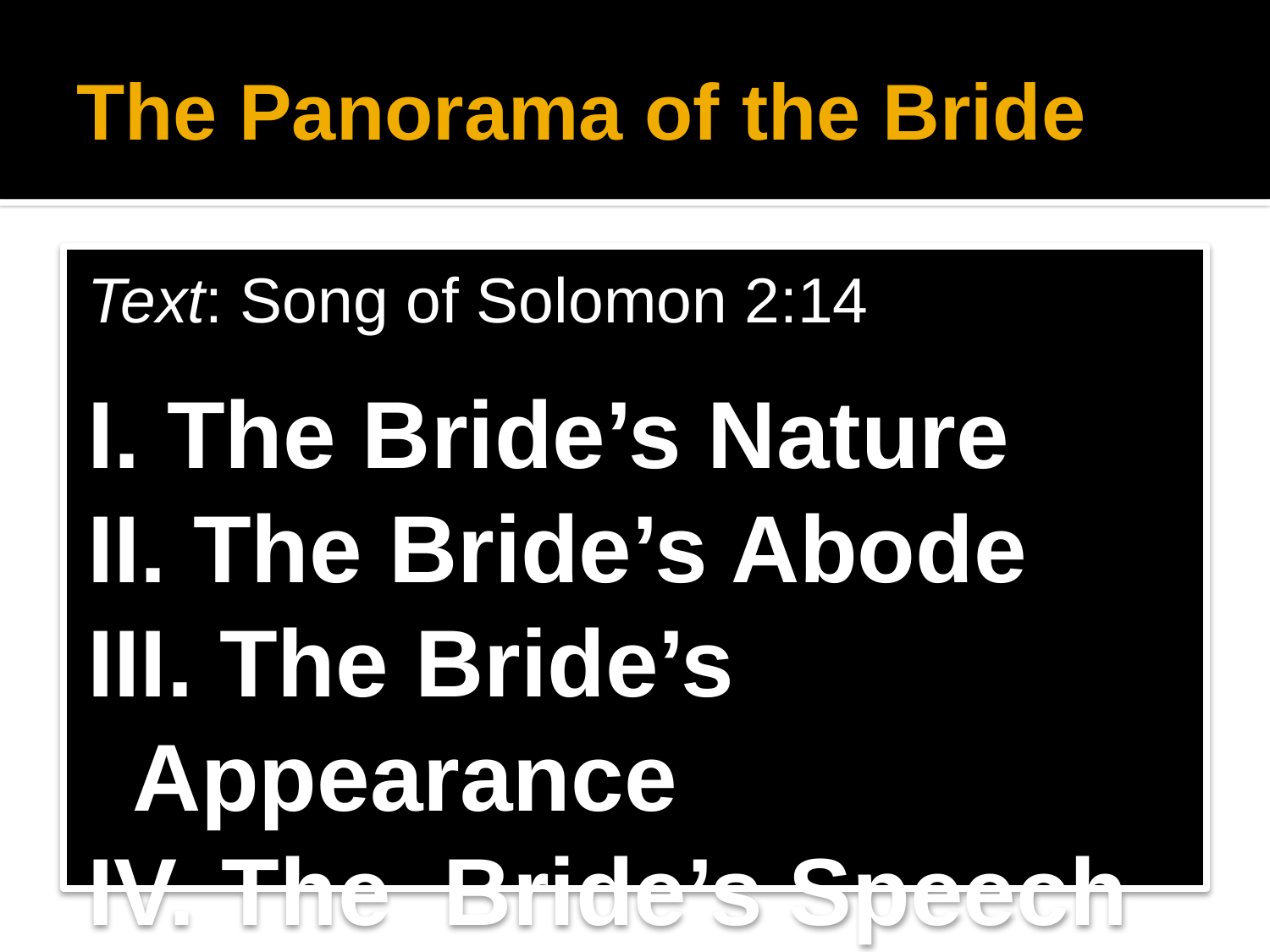

# The Panorama of the Bride
Text: Song of Solomon 2:14

I. The Bride’s Nature
II. The Bride’s Abode
III. The Bride’s Appearance
IV. The  Bride’s Speech